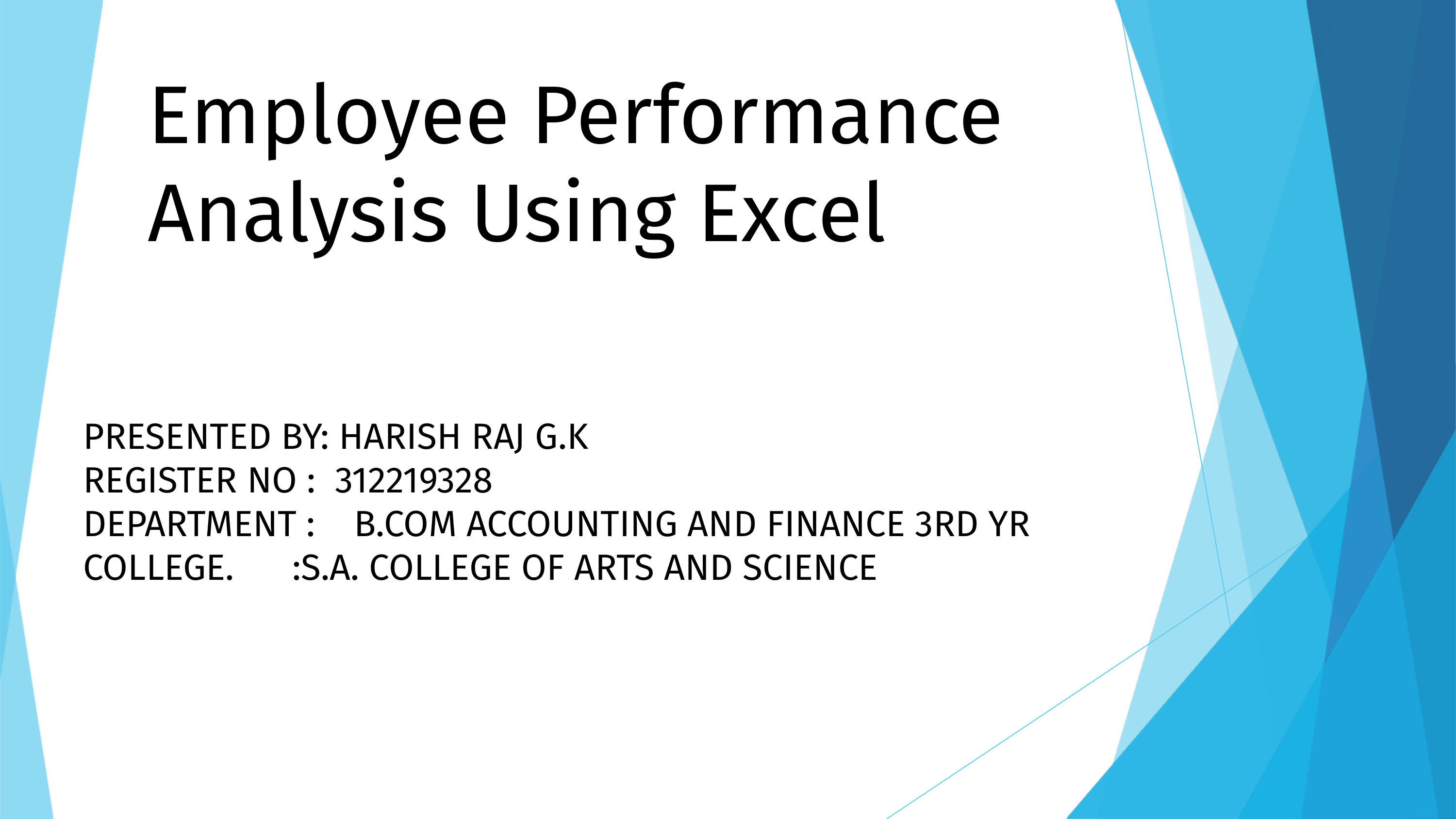

Employee Performance Analysis Using Excel

PRESENTED BY: HARISH RAJ G.K
REGISTER NO :  312219328
DEPARTMENT :    B.COM ACCOUNTING AND FINANCE 3RD YR
COLLEGE.      :S.A. COLLEGE OF ARTS AND SCIENCE